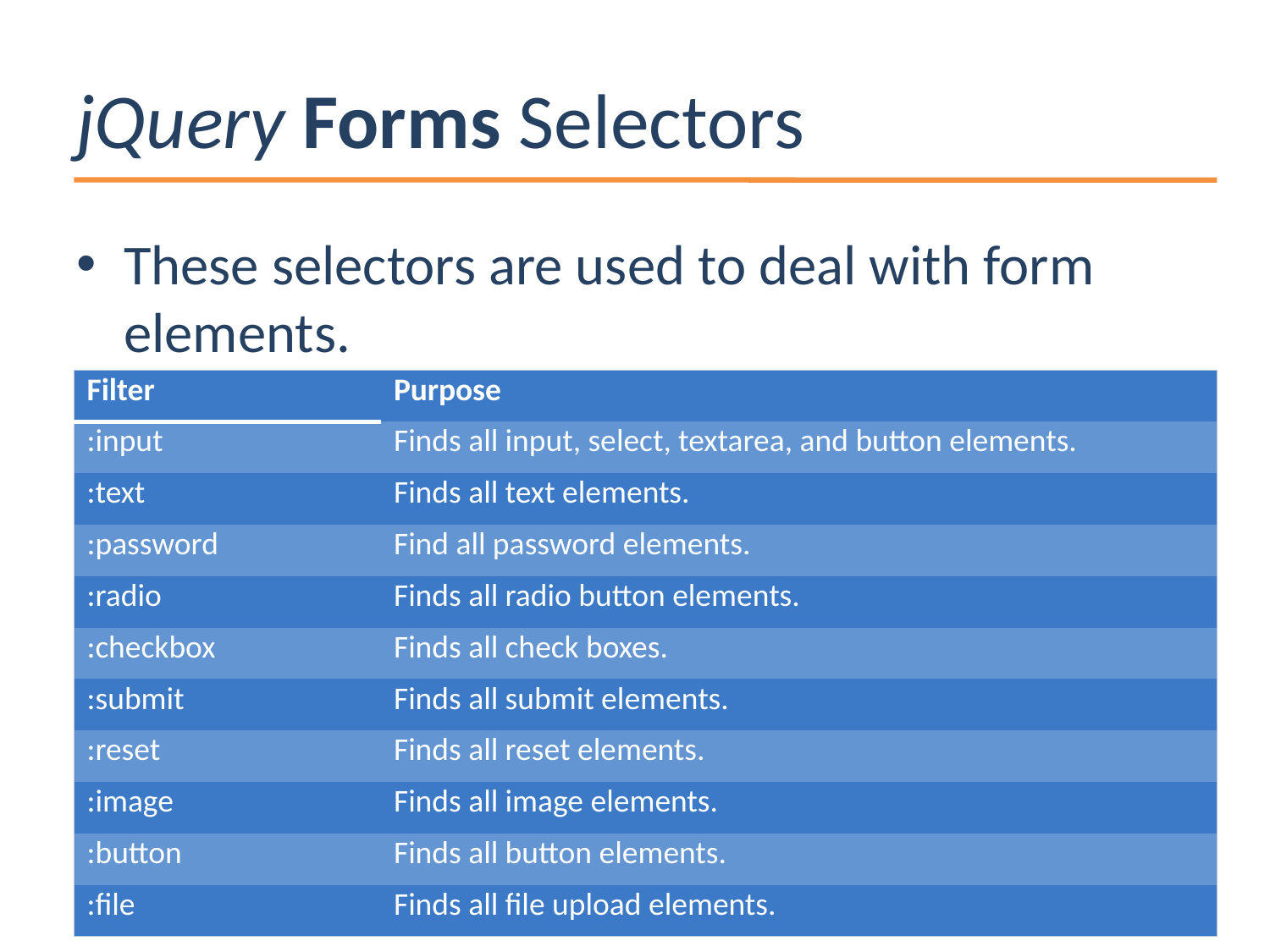

# jQuery Forms Selectors
These selectors are used to deal with form elements.
| Filter | Purpose |
| --- | --- |
| :input | Finds all input, select, textarea, and button elements. |
| :text | Finds all text elements. |
| :password | Find all password elements. |
| :radio | Finds all radio button elements. |
| :checkbox | Finds all check boxes. |
| :submit | Finds all submit elements. |
| :reset | Finds all reset elements. |
| :image | Finds all image elements. |
| :button | Finds all button elements. |
| :file | Finds all file upload elements. |